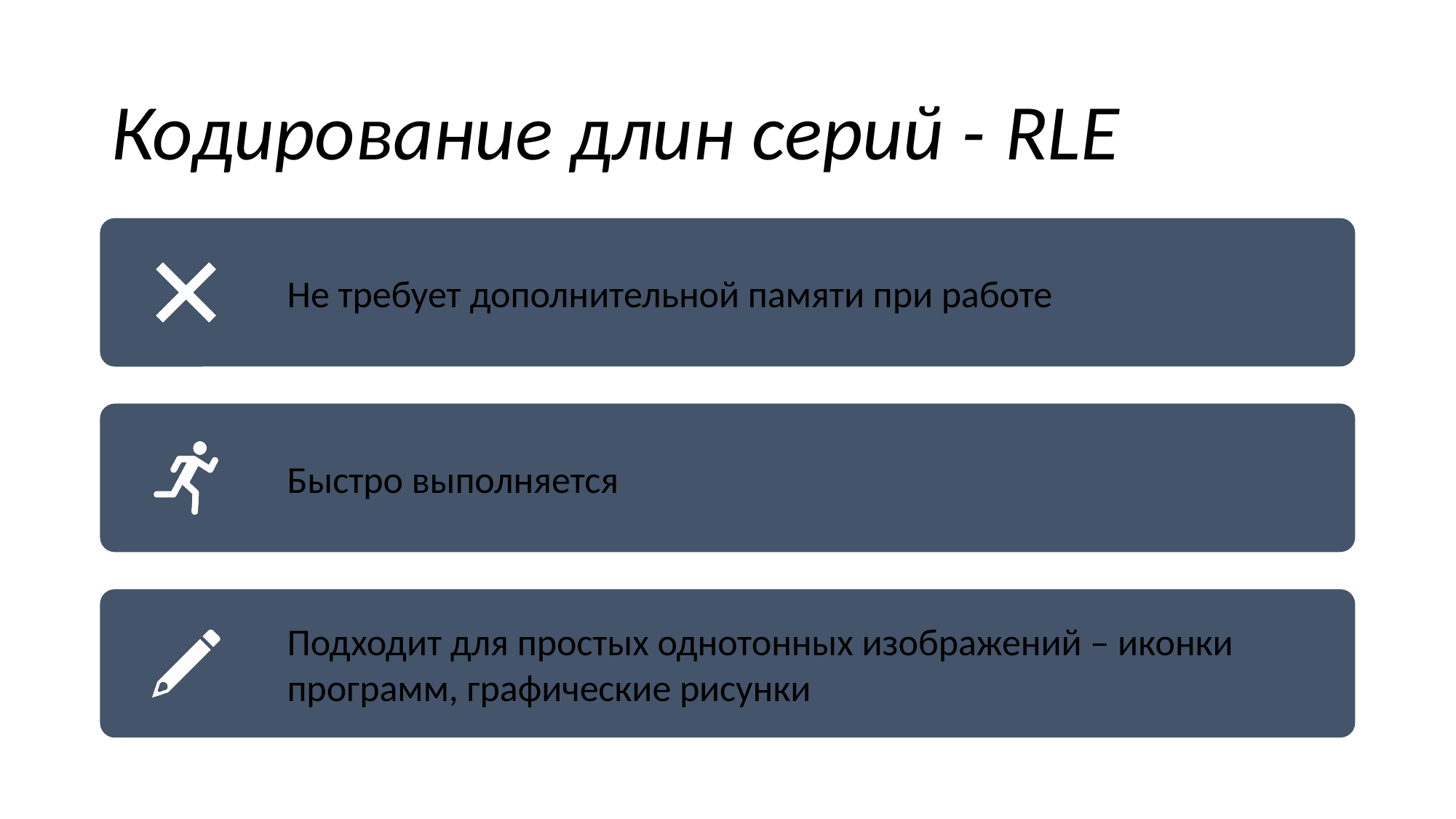

# Кодирование длин серий - RLE
Не требует дополнительной памяти при работе
Быстро выполняется
Подходит для простых однотонных изображений – иконки программ, графические рисунки